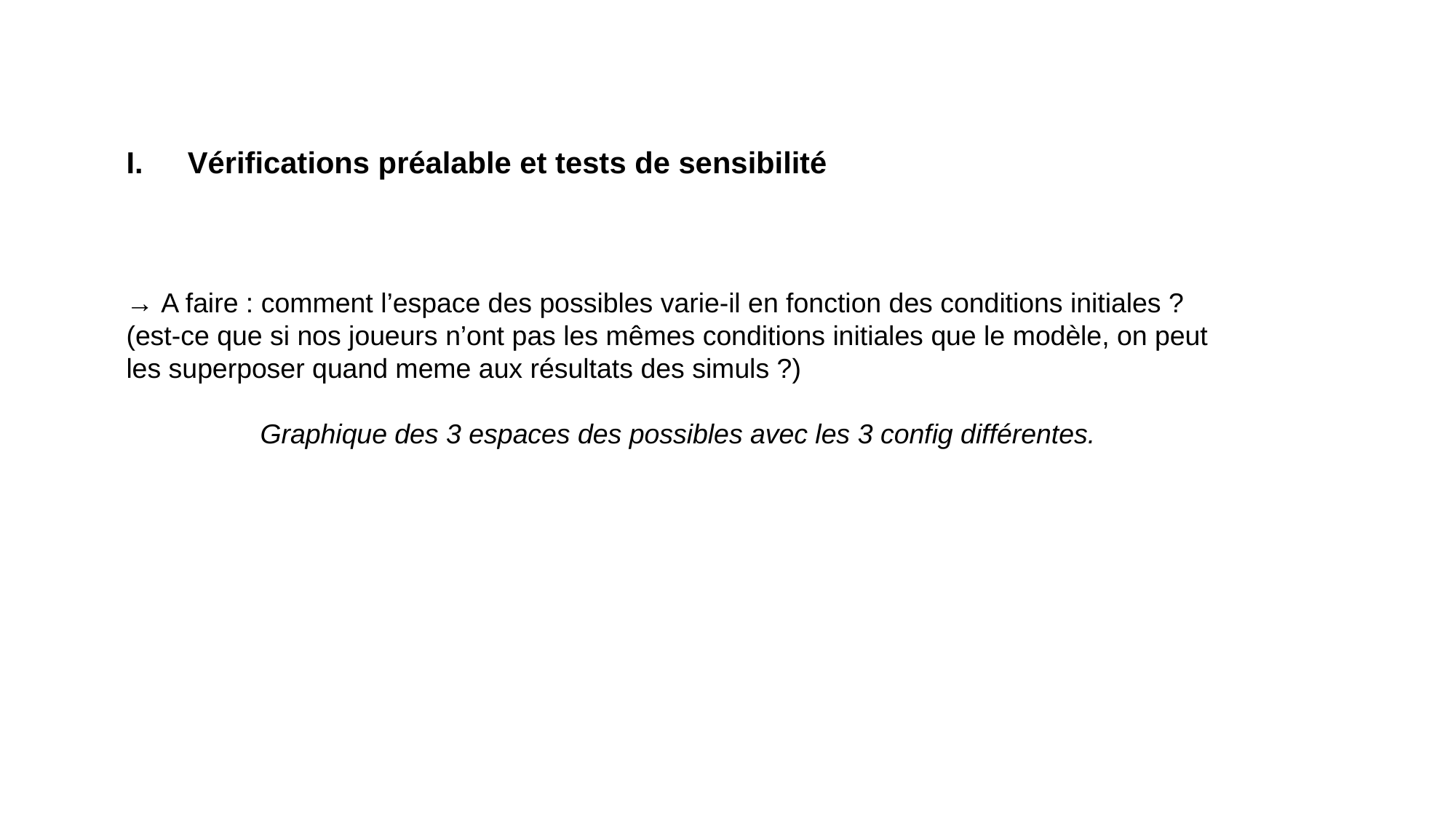

Vérifications préalable et tests de sensibilité

→ A faire : comment l’espace des possibles varie-il en fonction des conditions initiales ? (est-ce que si nos joueurs n’ont pas les mêmes conditions initiales que le modèle, on peut les superposer quand meme aux résultats des simuls ?)
Graphique des 3 espaces des possibles avec les 3 config différentes.